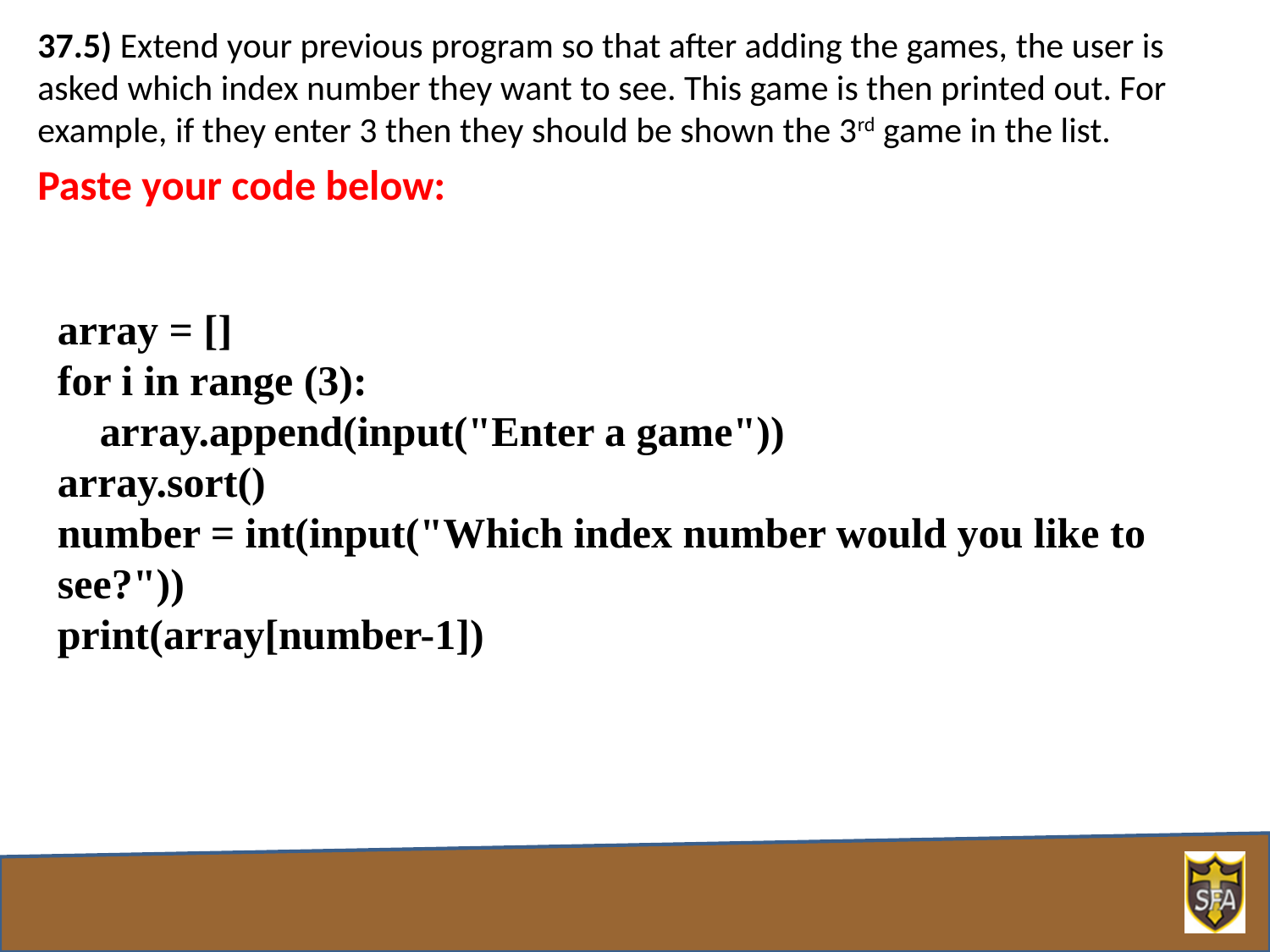

37.5) Extend your previous program so that after adding the games, the user is asked which index number they want to see. This game is then printed out. For example, if they enter 3 then they should be shown the 3rd game in the list.
Paste your code below:

array = []
for i in range (3):
    array.append(input("Enter a game"))
array.sort()
number = int(input("Which index number would you like to see?"))
print(array[number-1])